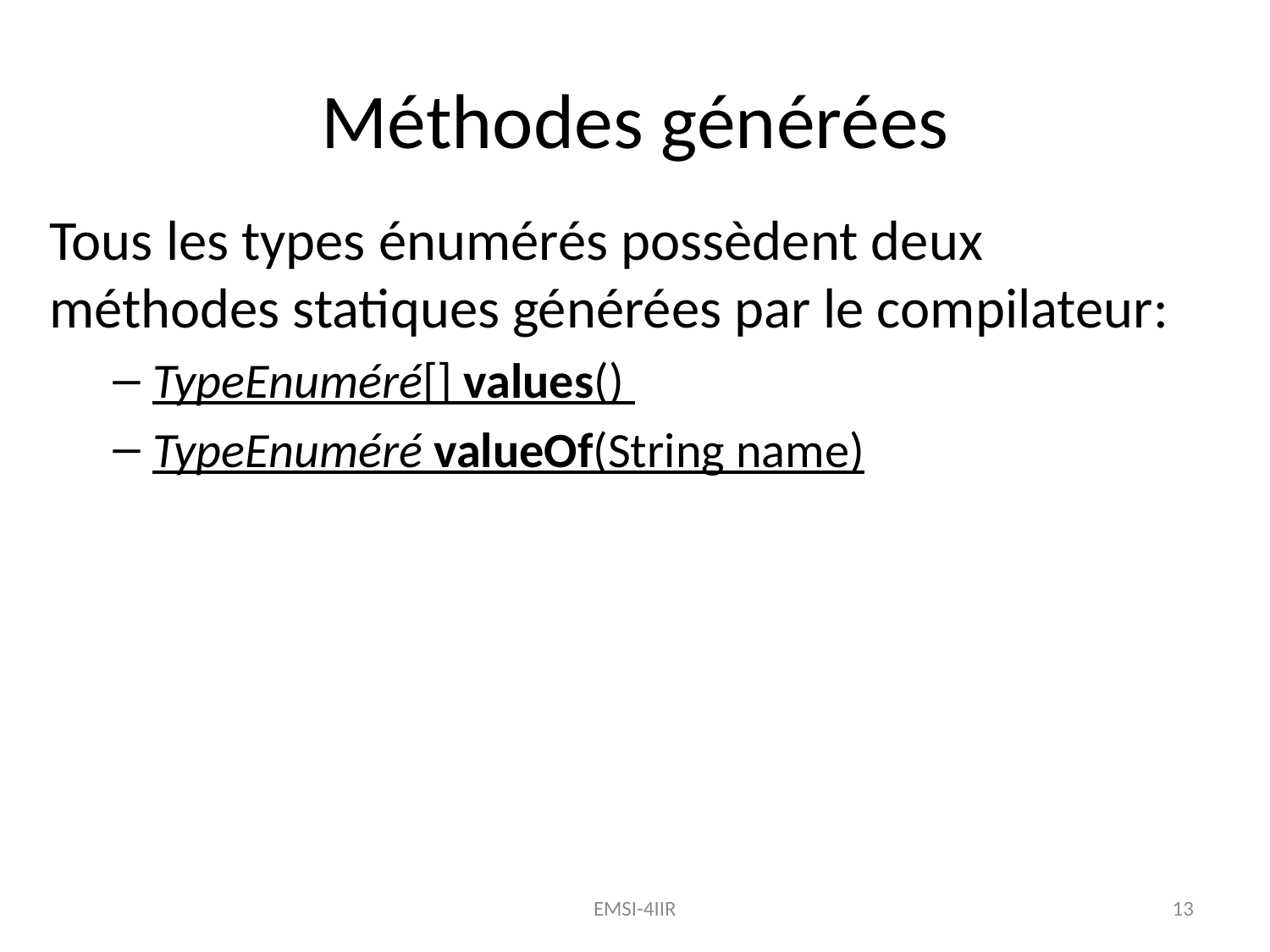

Méthodes générées
Tous les types énumérés possèdent deux méthodes statiques générées par le compilateur:
TypeEnuméré[] values()
TypeEnuméré valueOf(String name)
EMSI-4IIR
13